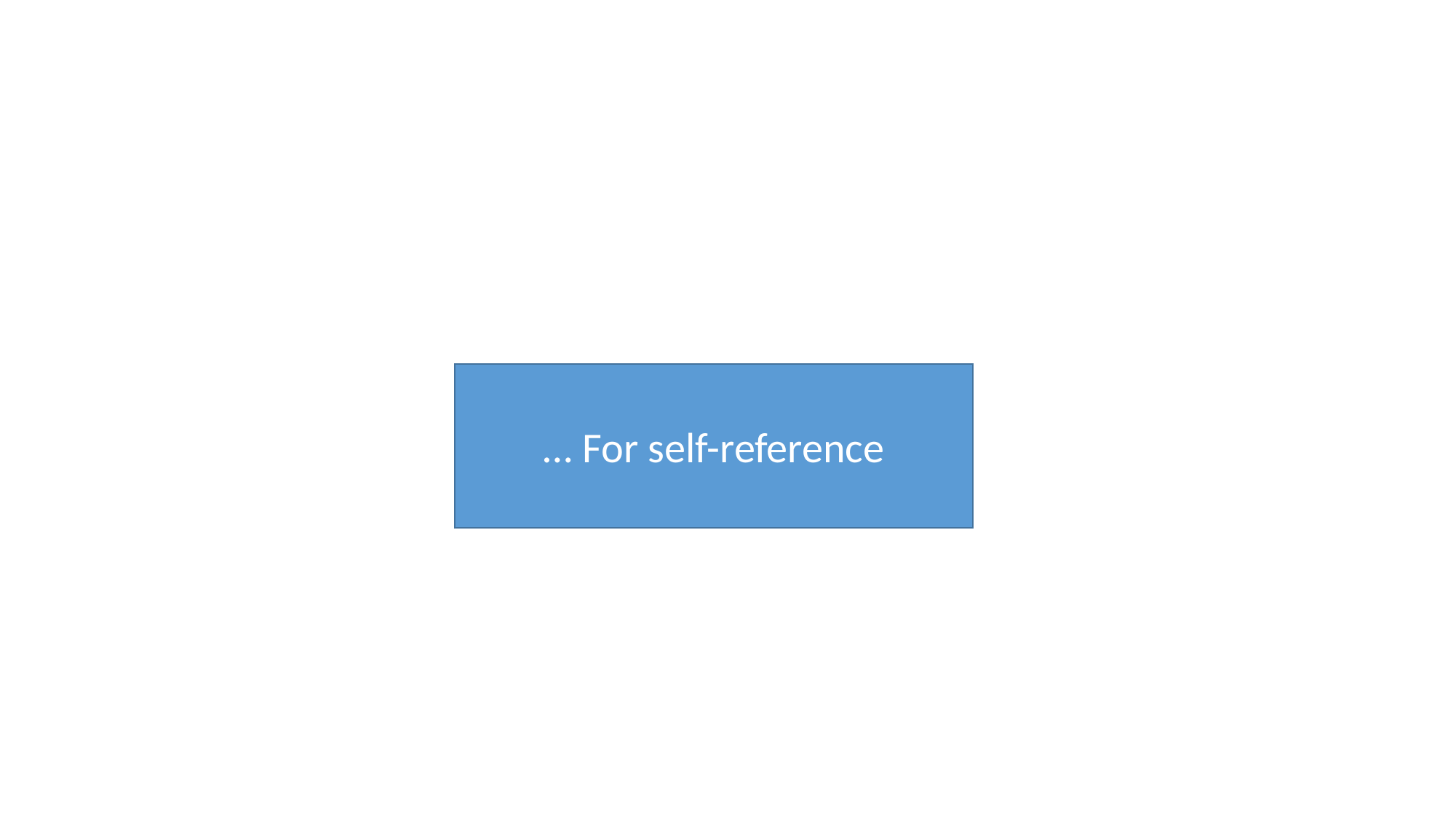

# Coding and design patterns
… For self-reference